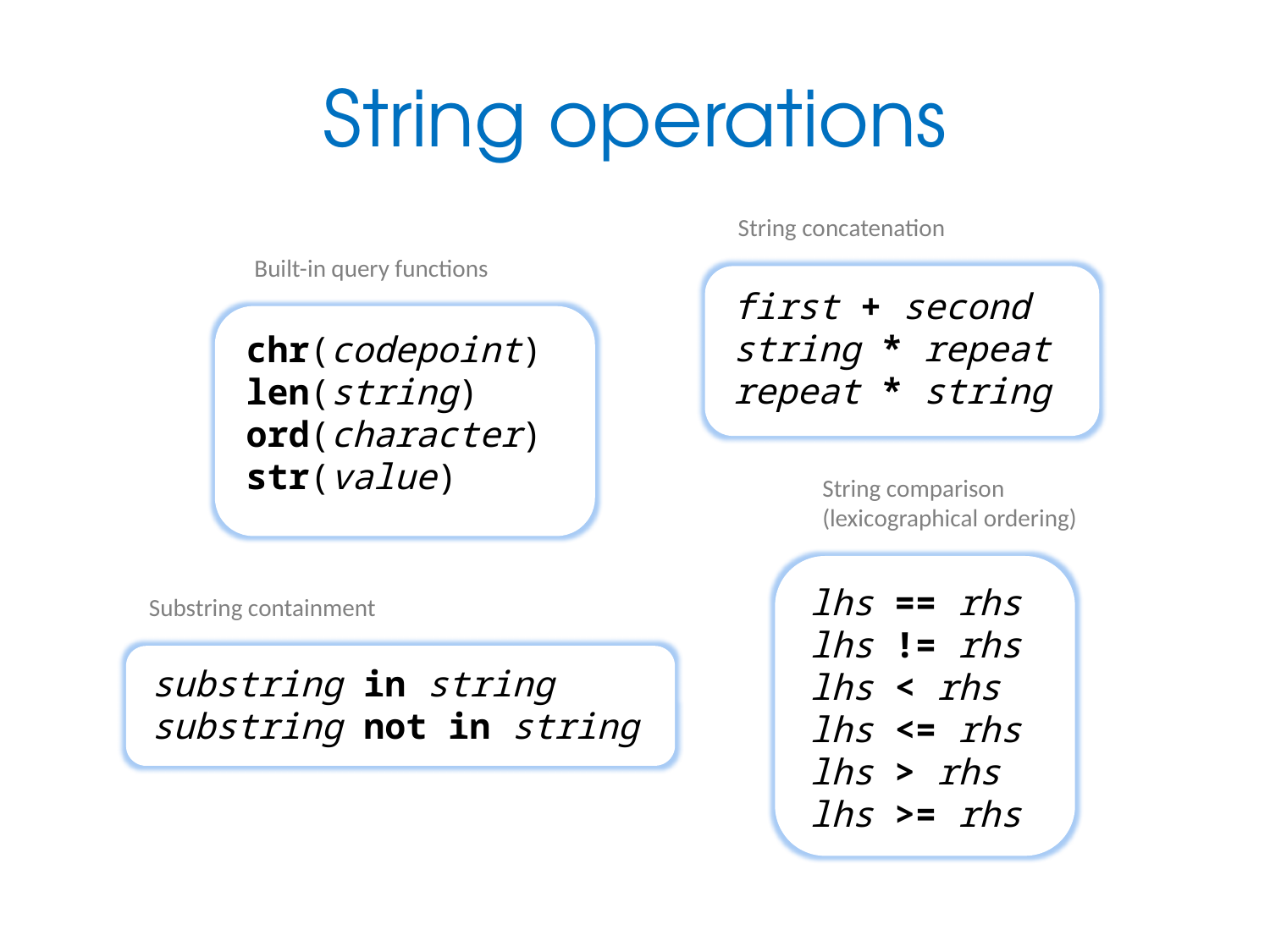

# String operations
String concatenation
Built-in query functions
first + second
string * repeat
repeat * string
chr(codepoint)
len(string)
ord(character)
str(value)
String comparison (lexicographical ordering)
lhs == rhs
lhs != rhs
lhs < rhs
lhs <= rhs
lhs > rhs
lhs >= rhs

Substring containment
substring in string
substring not in string